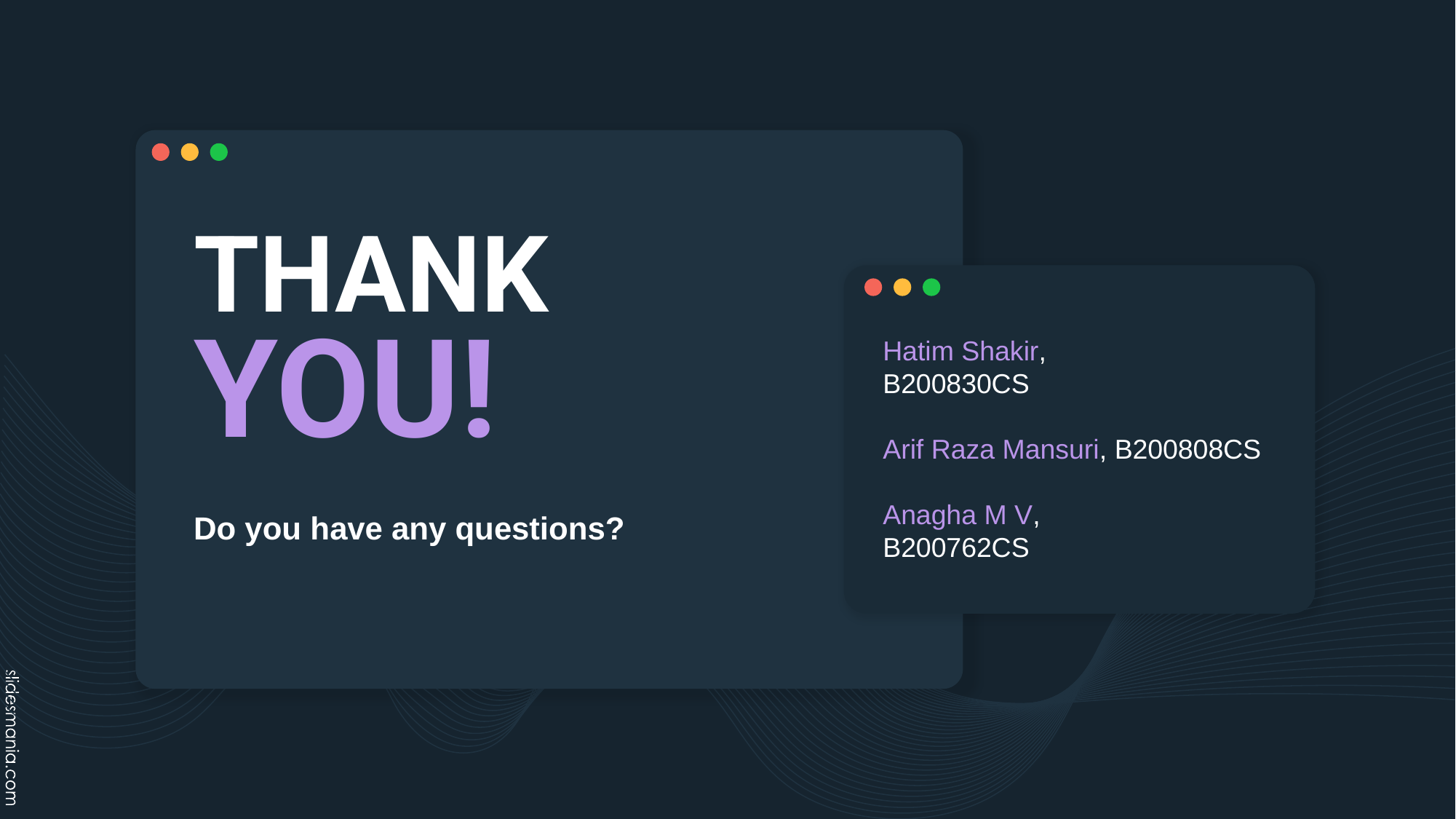

# THANK YOU!
Hatim Shakir,
B200830CS

Arif Raza Mansuri, B200808CS

Anagha M V,
B200762CS
Do you have any questions?